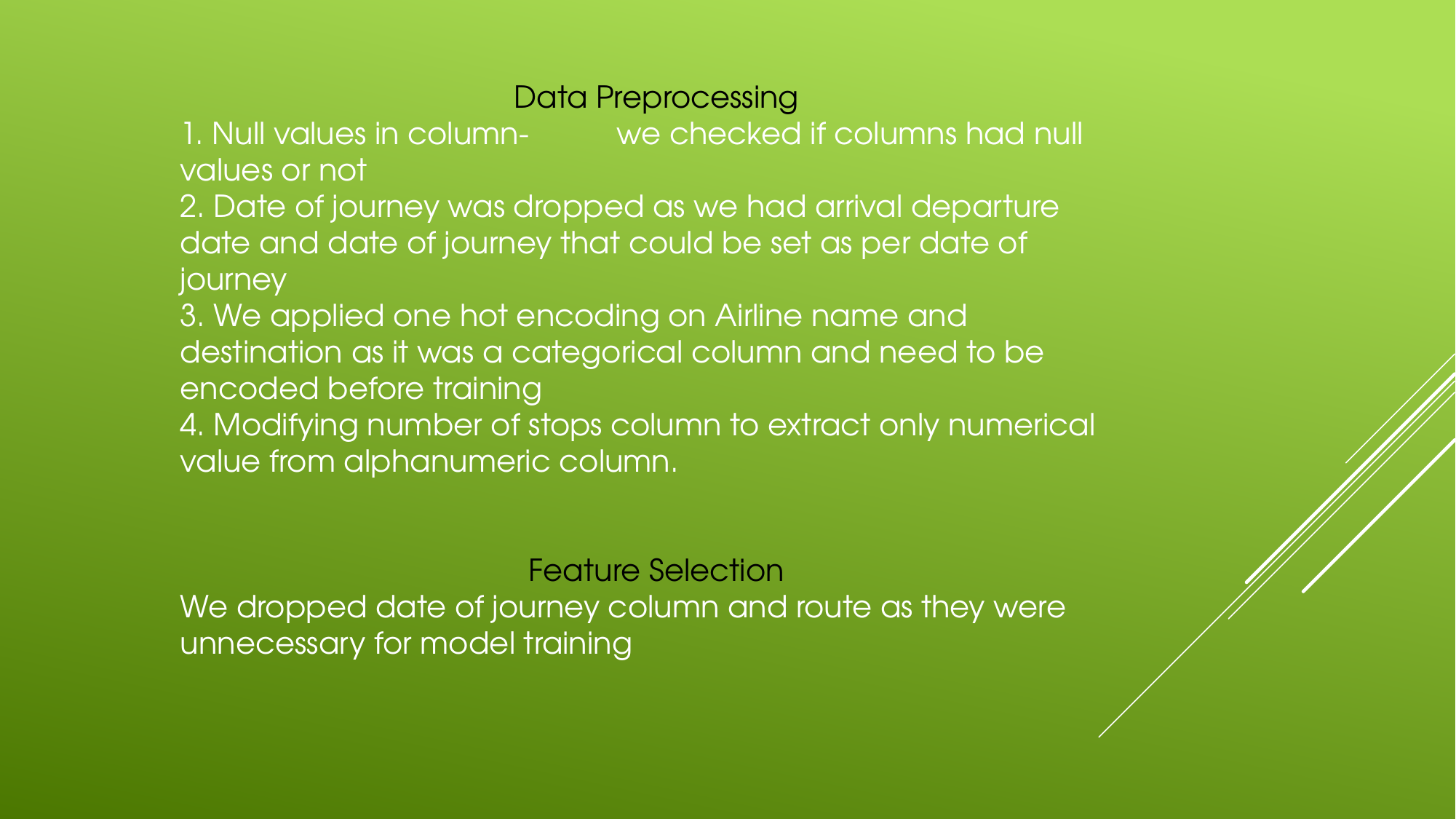

Data Preprocessing
1. Null values in column-	we checked if columns had null values or not
2. Date of journey was dropped as we had arrival departure date and date of journey that could be set as per date of journey
3. We applied one hot encoding on Airline name and destination as it was a categorical column and need to be encoded before training
4. Modifying number of stops column to extract only numerical value from alphanumeric column.

Feature Selection
We dropped date of journey column and route as they were unnecessary for model training